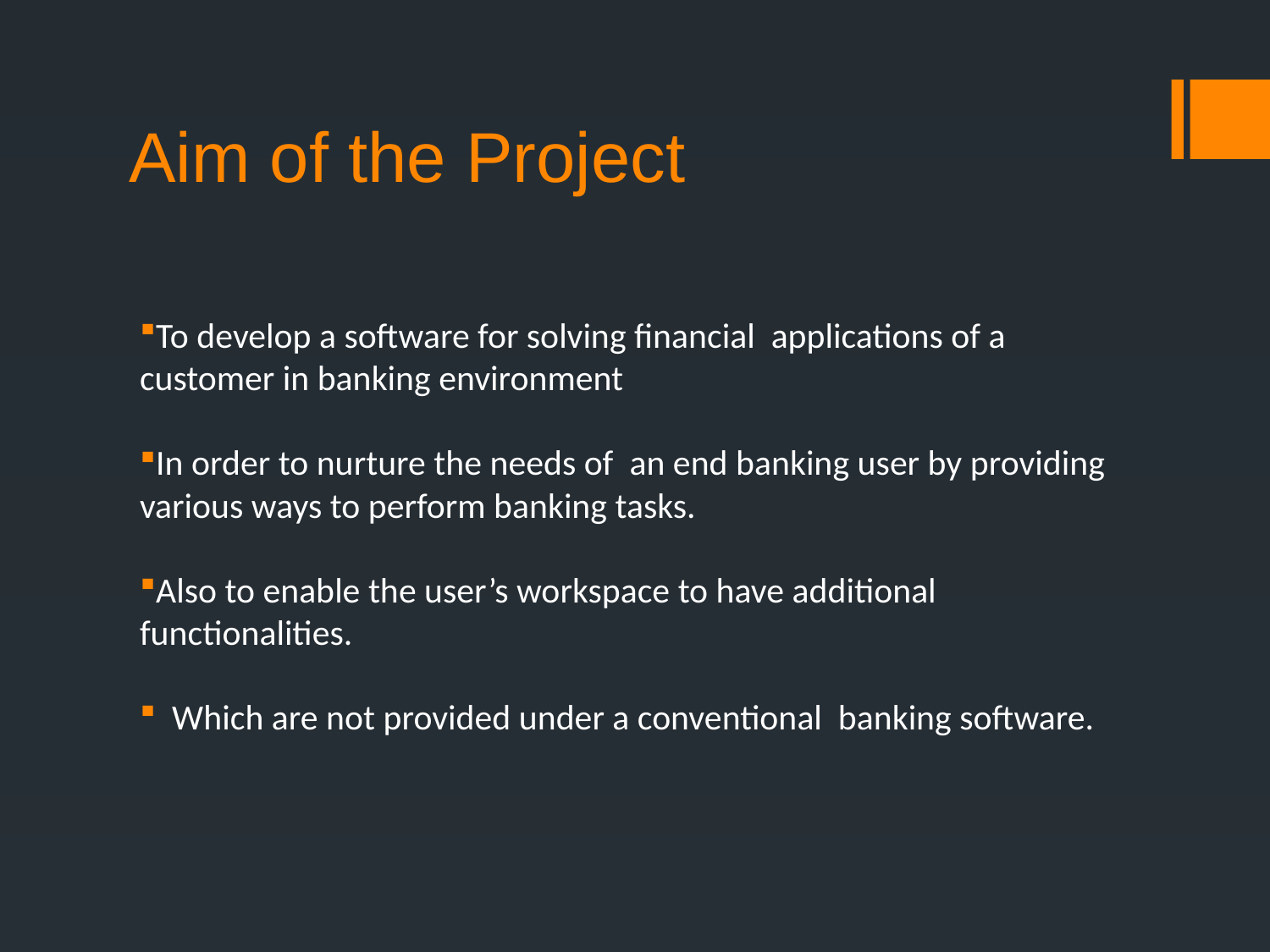

# Aim of the Project
To develop a software for solving financial  applications of a customer in banking environment

In order to nurture the needs of  an end banking user by providing various ways to perform banking tasks.

Also to enable the user’s workspace to have additional functionalities.

  Which are not provided under a conventional  banking software.